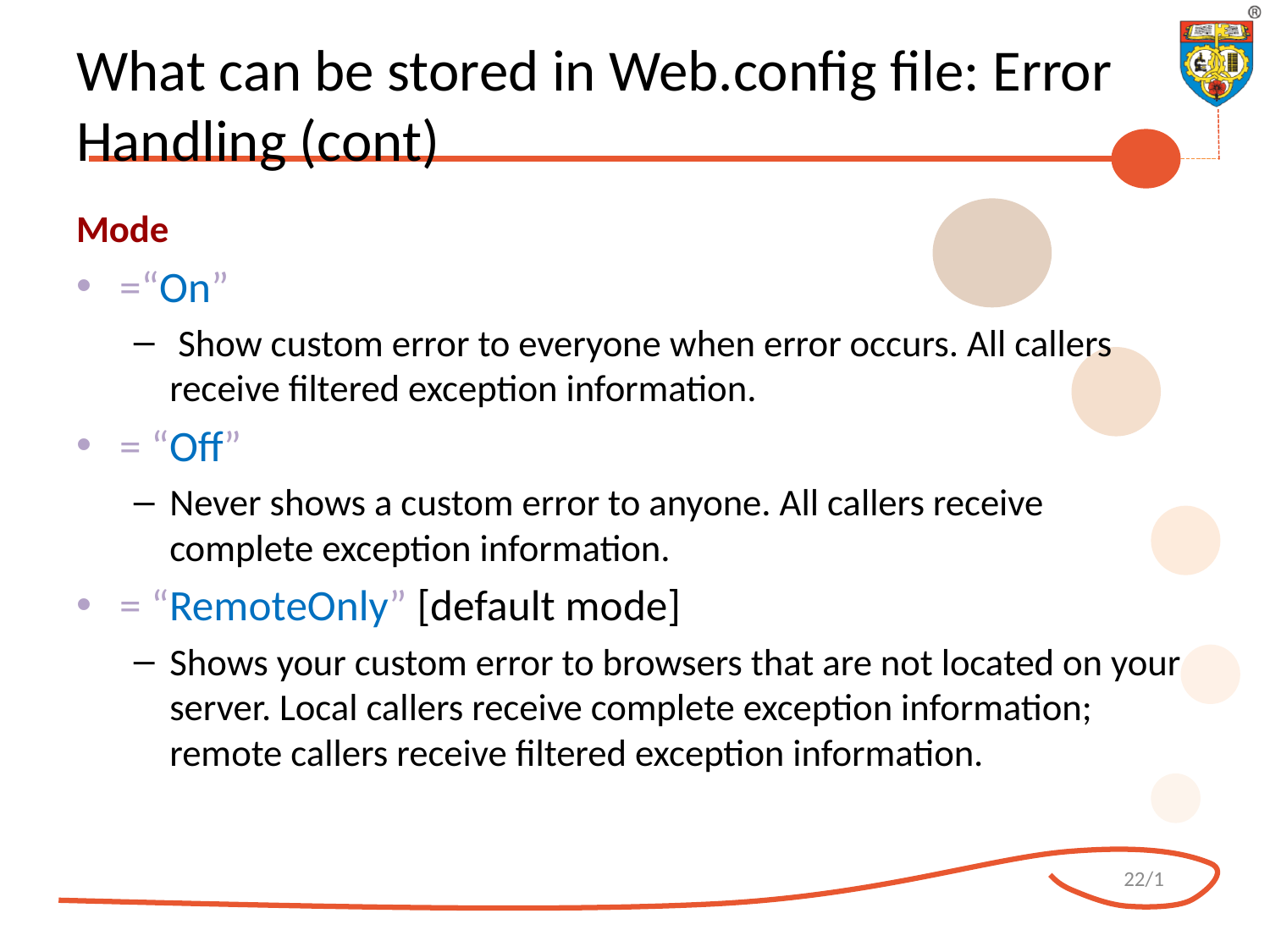

# What can be stored in Web.config file: Error Handling (cont)
Mode
=“On”
 Show custom error to everyone when error occurs. All callers receive filtered exception information.
= “Off”
Never shows a custom error to anyone. All callers receive complete exception information.
= “RemoteOnly” [default mode]
Shows your custom error to browsers that are not located on your server. Local callers receive complete exception information; remote callers receive filtered exception information.